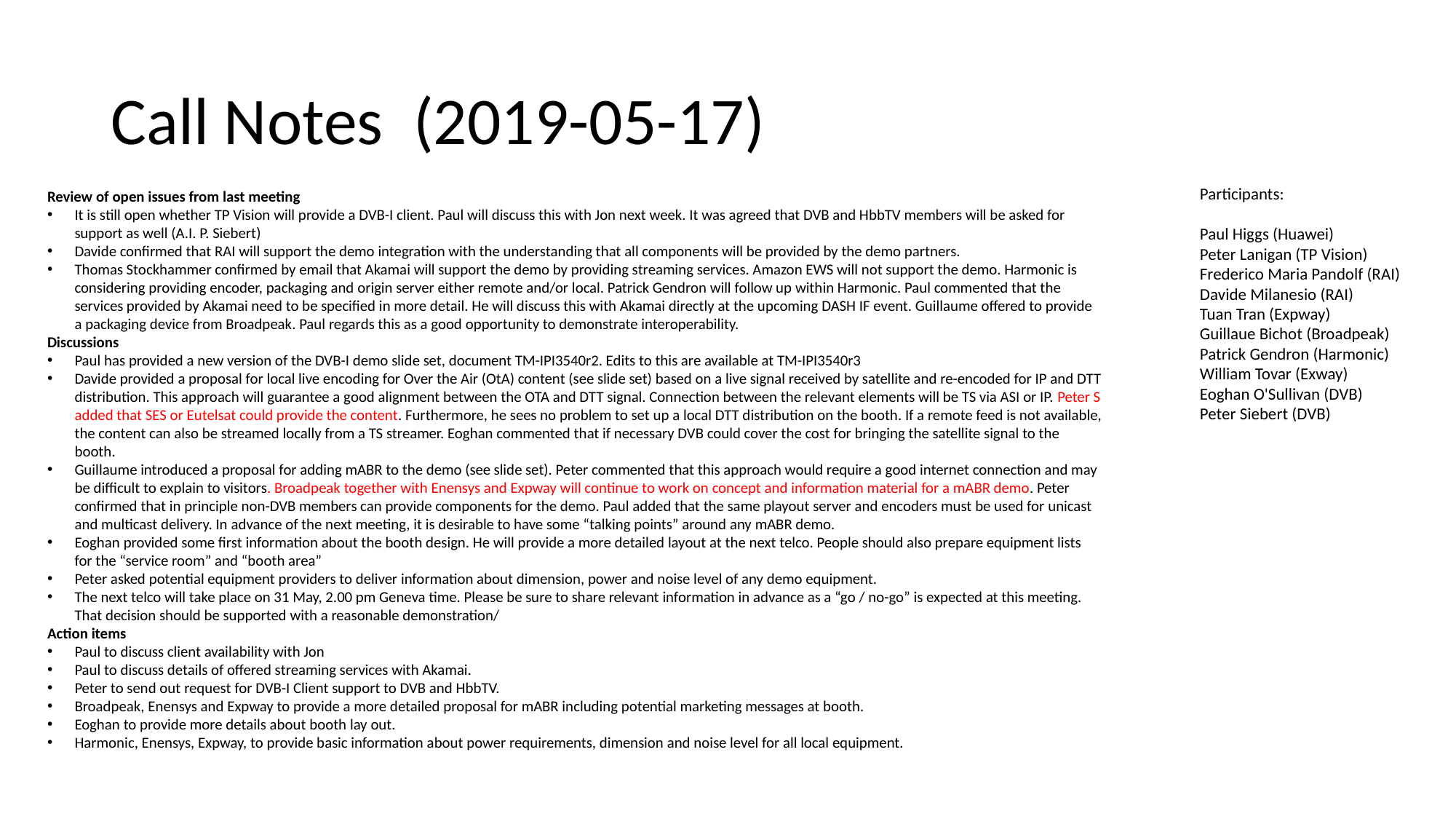

# Call Notes  (2019-05-17)
Participants:

Paul Higgs (Huawei)
Peter Lanigan (TP Vision)
Frederico Maria Pandolf (RAI)
Davide Milanesio (RAI)
Tuan Tran (Expway)
Guillaue Bichot (Broadpeak)
Patrick Gendron (Harmonic)
William Tovar (Exway)
Eoghan O'Sullivan (DVB)
Peter Siebert (DVB)
Review of open issues from last meeting
It is still open whether TP Vision will provide a DVB-I client. Paul will discuss this with Jon next week. It was agreed that DVB and HbbTV members will be asked for support as well (A.I. P. Siebert)
Davide confirmed that RAI will support the demo integration with the understanding that all components will be provided by the demo partners.
Thomas Stockhammer confirmed by email that Akamai will support the demo by providing streaming services. Amazon EWS will not support the demo. Harmonic is considering providing encoder, packaging and origin server either remote and/or local. Patrick Gendron will follow up within Harmonic. Paul commented that the services provided by Akamai need to be specified in more detail. He will discuss this with Akamai directly at the upcoming DASH IF event. Guillaume offered to provide a packaging device from Broadpeak. Paul regards this as a good opportunity to demonstrate interoperability.
Discussions
Paul has provided a new version of the DVB-I demo slide set, document TM-IPI3540r2. Edits to this are available at TM-IPI3540r3
Davide provided a proposal for local live encoding for Over the Air (OtA) content (see slide set) based on a live signal received by satellite and re-encoded for IP and DTT distribution. This approach will guarantee a good alignment between the OTA and DTT signal. Connection between the relevant elements will be TS via ASI or IP. Peter S added that SES or Eutelsat could provide the content. Furthermore, he sees no problem to set up a local DTT distribution on the booth. If a remote feed is not available, the content can also be streamed locally from a TS streamer. Eoghan commented that if necessary DVB could cover the cost for bringing the satellite signal to the booth.
Guillaume introduced a proposal for adding mABR to the demo (see slide set). Peter commented that this approach would require a good internet connection and may be difficult to explain to visitors. Broadpeak together with Enensys and Expway will continue to work on concept and information material for a mABR demo. Peter confirmed that in principle non-DVB members can provide components for the demo. Paul added that the same playout server and encoders must be used for unicast and multicast delivery. In advance of the next meeting, it is desirable to have some “talking points” around any mABR demo.
Eoghan provided some first information about the booth design. He will provide a more detailed layout at the next telco. People should also prepare equipment lists for the “service room” and “booth area”
Peter asked potential equipment providers to deliver information about dimension, power and noise level of any demo equipment.
The next telco will take place on 31 May, 2.00 pm Geneva time. Please be sure to share relevant information in advance as a “go / no-go” is expected at this meeting. That decision should be supported with a reasonable demonstration/
Action items
Paul to discuss client availability with Jon
Paul to discuss details of offered streaming services with Akamai.
Peter to send out request for DVB-I Client support to DVB and HbbTV.
Broadpeak, Enensys and Expway to provide a more detailed proposal for mABR including potential marketing messages at booth.
Eoghan to provide more details about booth lay out.
Harmonic, Enensys, Expway, to provide basic information about power requirements, dimension and noise level for all local equipment.